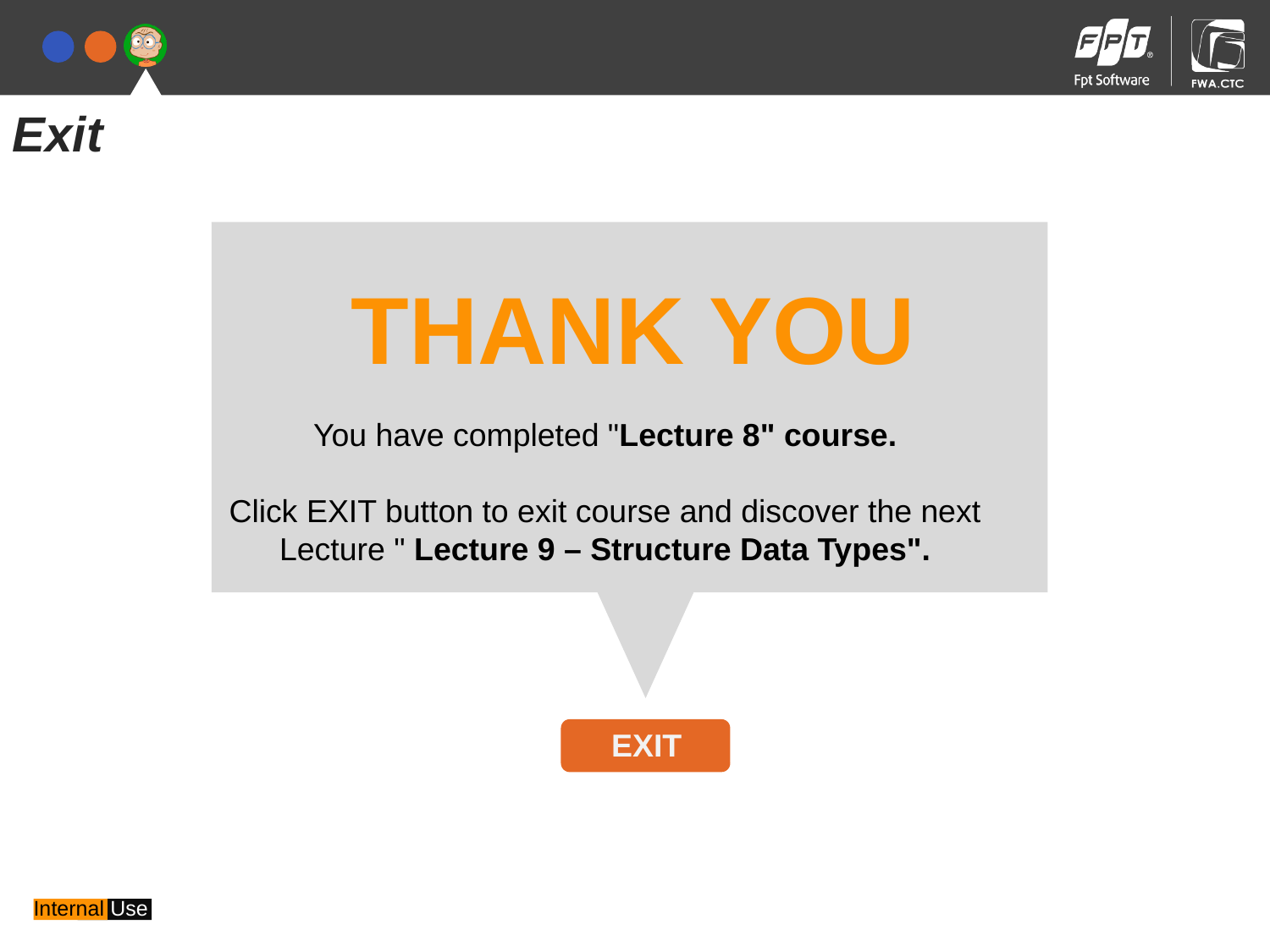

Exit

THANK YOU
You have completed "Lecture 8" course.

Click EXIT button to exit course and discover the next Lecture " Lecture 9 – Structure Data Types".

EXIT